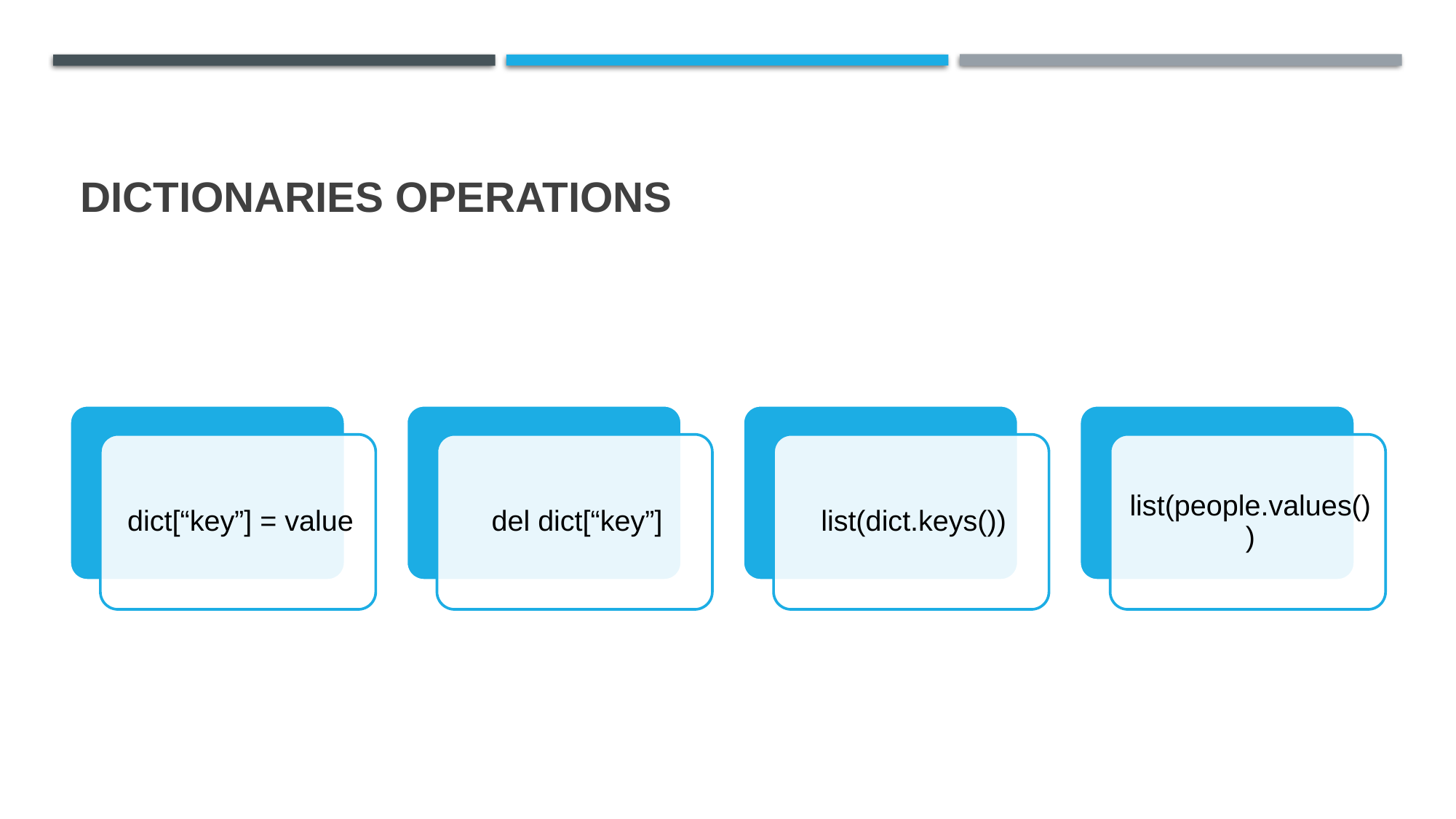

# DICTIONARIES OPERATIONS
dict[“key”] = value
del dict[“key”]
list(dict.keys())
list(people.values())